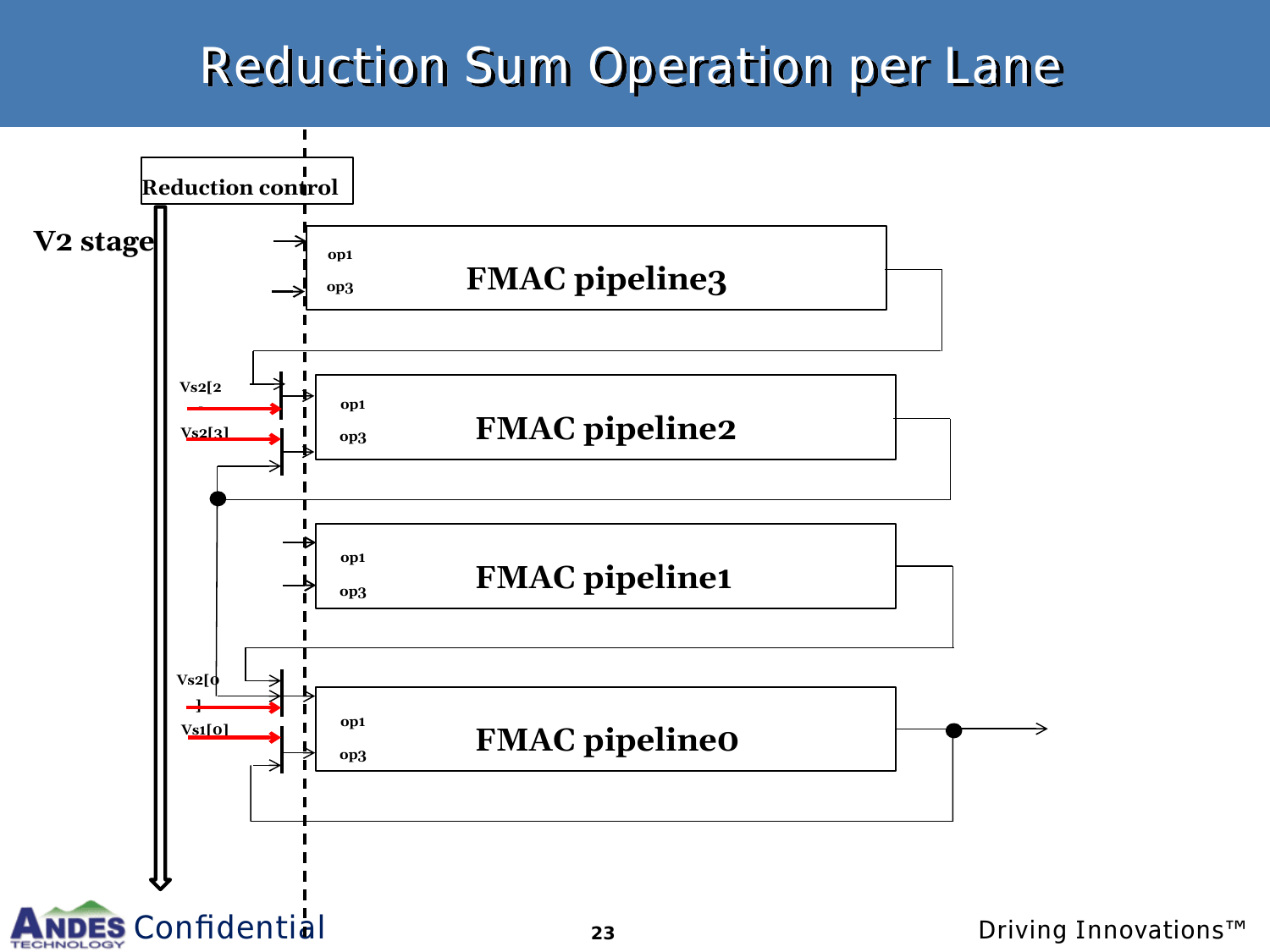

# Reduction Sum Operation per Lane

Reduction control

FMAC pipeline3
op1
op3
FMAC pipeline2
Vs2[2]
op1
Vs2[3]
op3

FMAC pipeline1
op1
op3
Vs2[0]
FMAC pipeline0
op1
Vs1[0]

op3
V2 stage